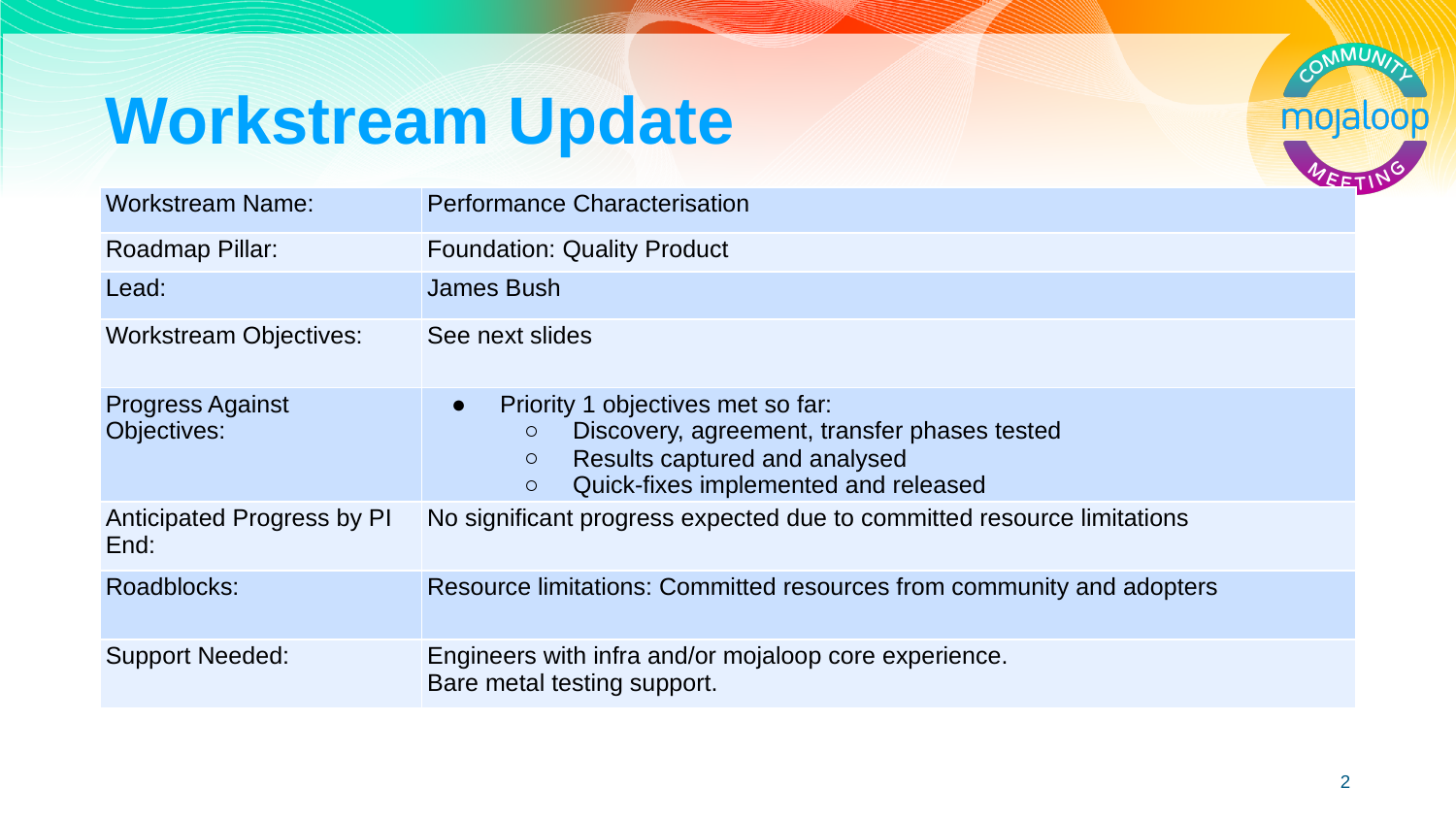

# Workstream Update
| Workstream Name: | Performance Characterisation |
| --- | --- |
| Roadmap Pillar: | Foundation: Quality Product |
| Lead: | James Bush |
| Workstream Objectives: | See next slides |
| Progress Against Objectives: | Priority 1 objectives met so far: Discovery, agreement, transfer phases tested Results captured and analysed Quick-fixes implemented and released |
| Anticipated Progress by PI End: | No significant progress expected due to committed resource limitations |
| Roadblocks: | Resource limitations: Committed resources from community and adopters |
| Support Needed: | Engineers with infra and/or mojaloop core experience. Bare metal testing support. |
2